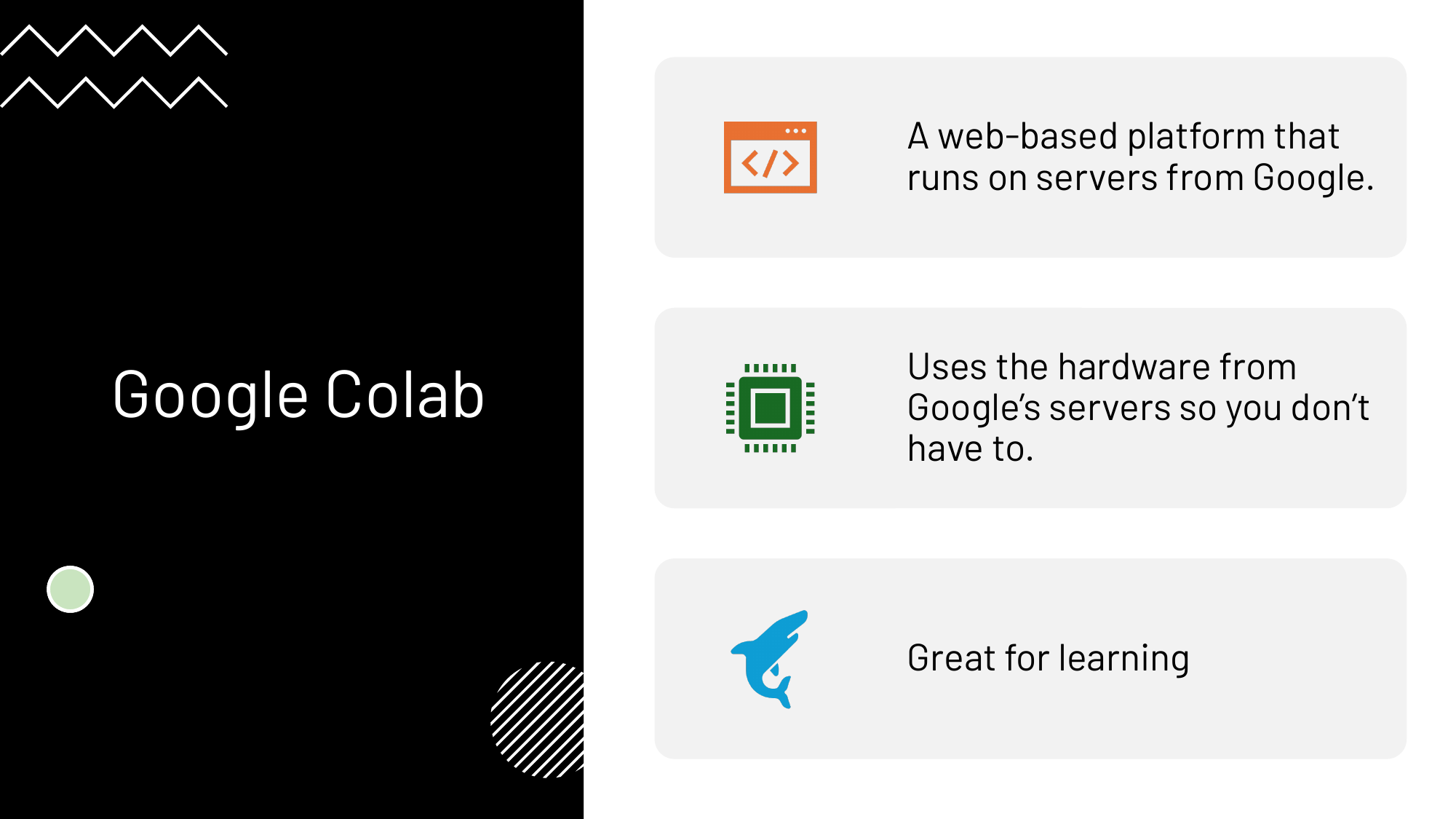

A web-based platform that runs on servers from Google.
Uses the hardware from Google’s servers so you don’t have to.
Great for learning
# Google Colab